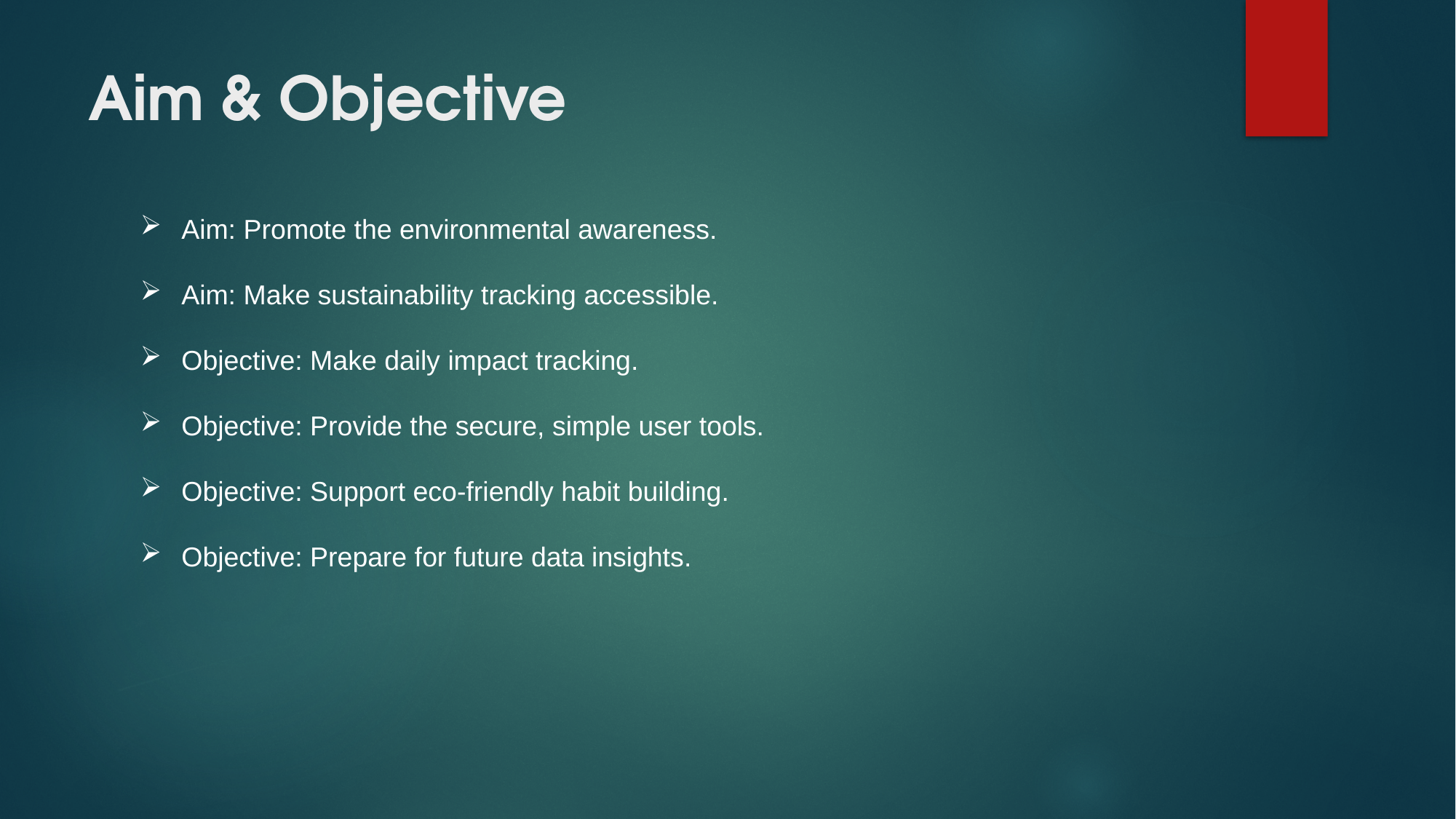

# Aim & Objective
Aim: Promote the environmental awareness.
Aim: Make sustainability tracking accessible.
Objective: Make daily impact tracking.
Objective: Provide the secure, simple user tools.
Objective: Support eco-friendly habit building.
Objective: Prepare for future data insights.